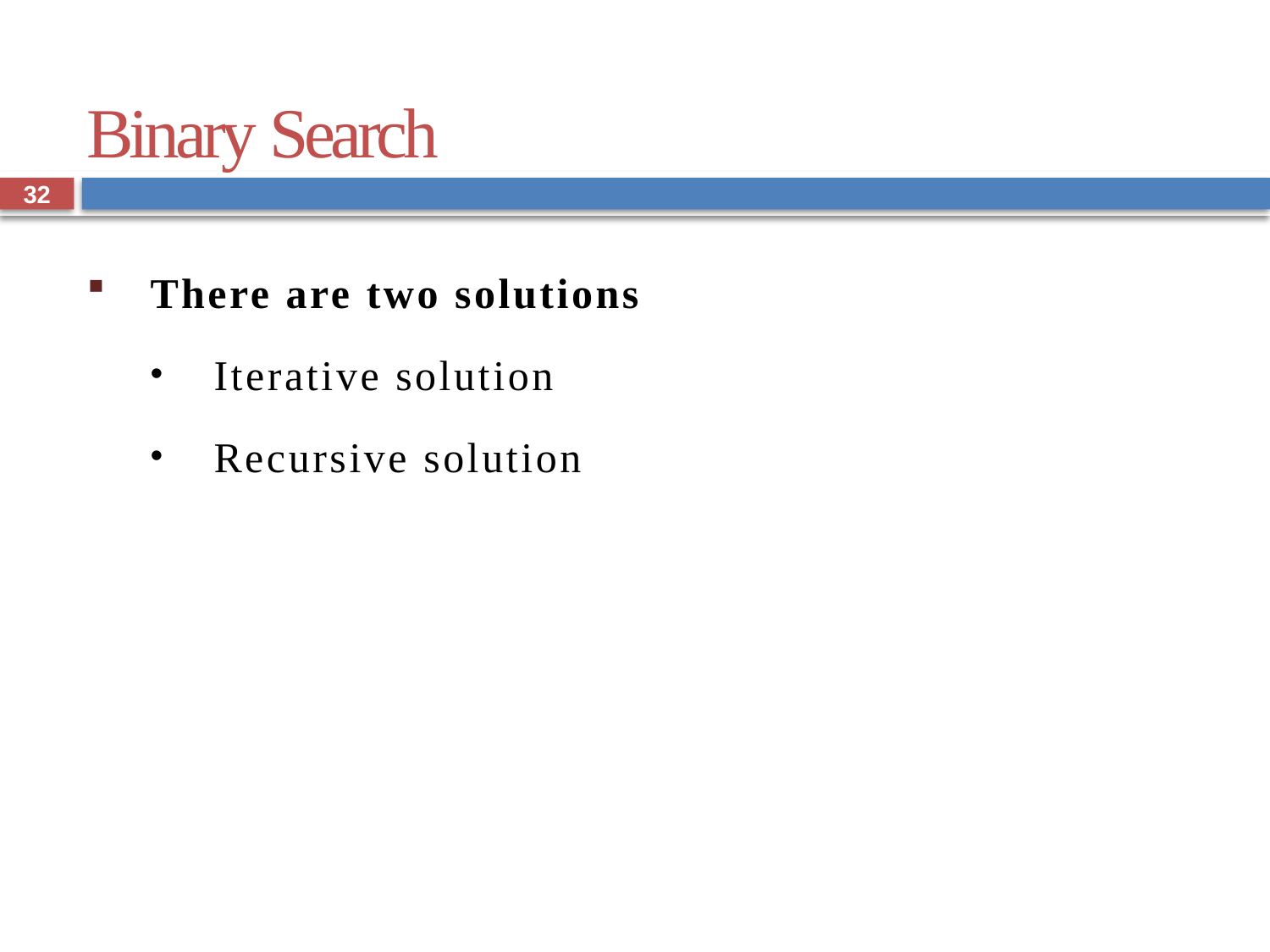

# Binary Search
32
There are two solutions
Iterative solution
Recursive solution